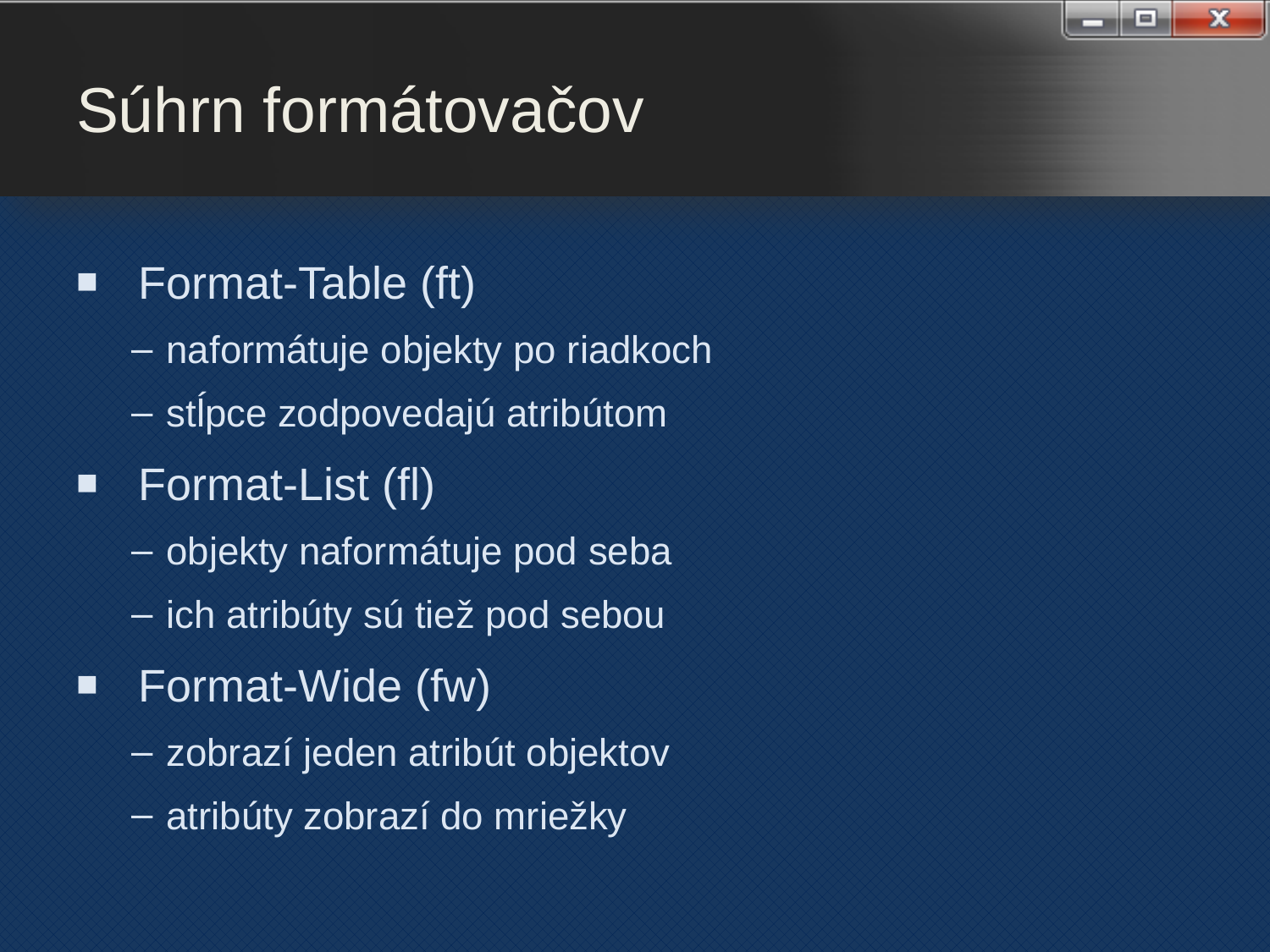

# Súhrn formátovačov
Format-Table (ft)
naformátuje objekty po riadkoch
stĺpce zodpovedajú atribútom
Format-List (fl)
objekty naformátuje pod seba
ich atribúty sú tiež pod sebou
Format-Wide (fw)
zobrazí jeden atribút objektov
atribúty zobrazí do mriežky